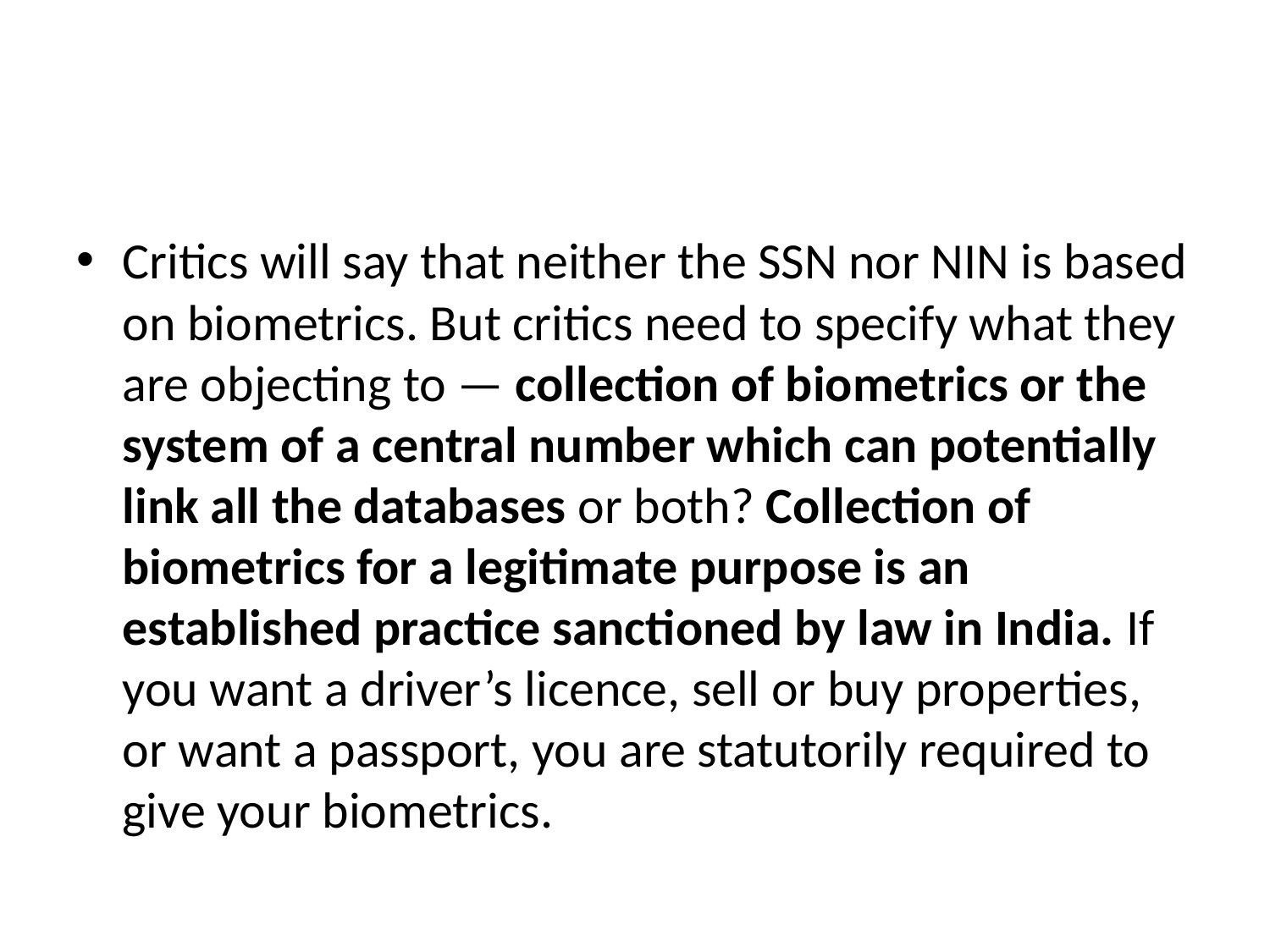

#
Critics will say that neither the SSN nor NIN is based on biometrics. But critics need to specify what they are objecting to — collection of biometrics or the system of a central number which can potentially link all the databases or both? Collection of biometrics for a legitimate purpose is an established practice sanctioned by law in India. If you want a driver’s licence, sell or buy properties, or want a passport, you are statutorily required to give your biometrics.